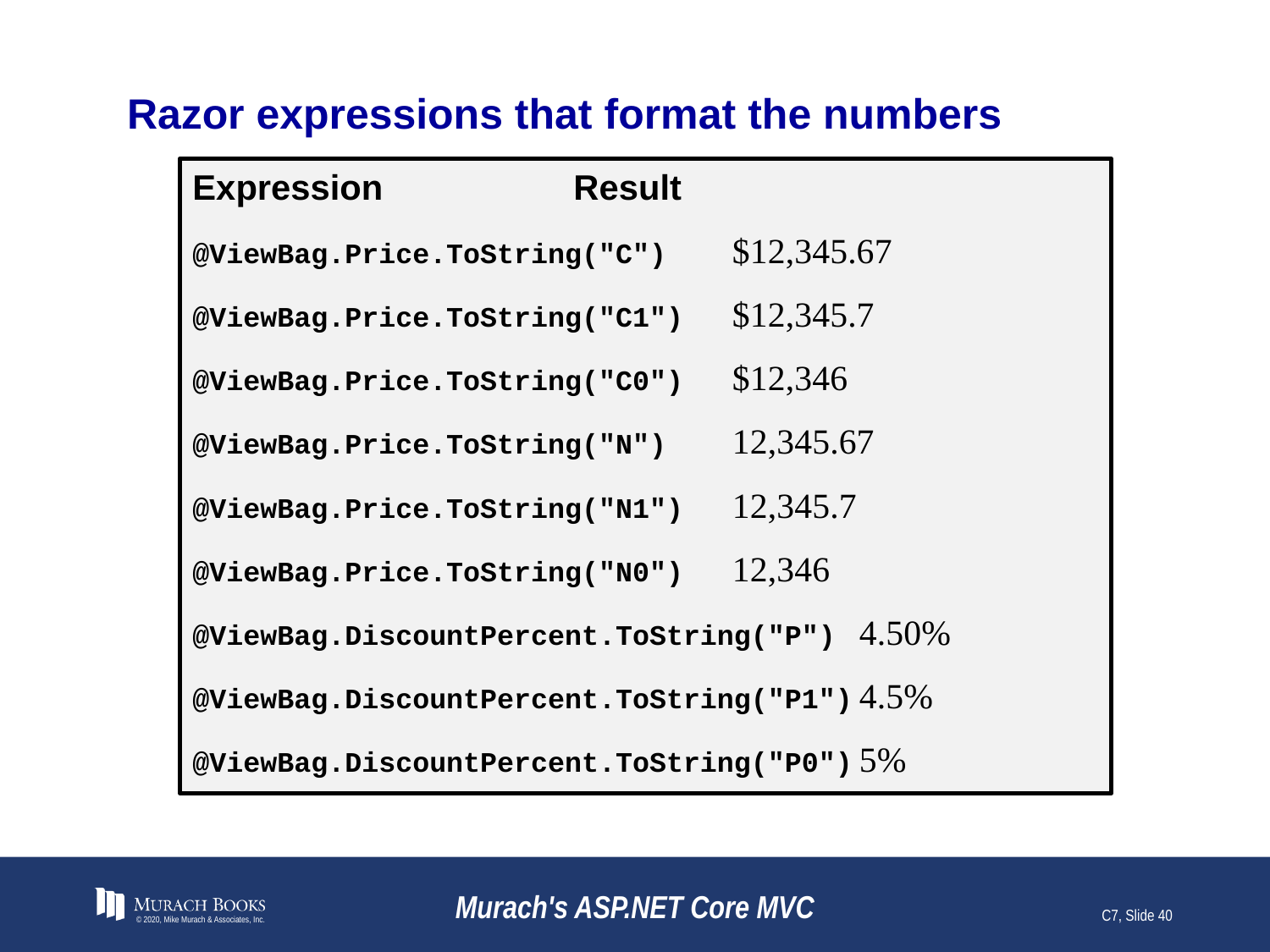

# Razor expressions that format the numbers
Expression		Result
@ViewBag.Price.ToString("C")	$12,345.67
@ViewBag.Price.ToString("C1")	$12,345.7
@ViewBag.Price.ToString("C0")	$12,346
@ViewBag.Price.ToString("N")	12,345.67
@ViewBag.Price.ToString("N1")	12,345.7
@ViewBag.Price.ToString("N0")	12,346
@ViewBag.DiscountPercent.ToString("P")	4.50%
@ViewBag.DiscountPercent.ToString("P1")	4.5%
@ViewBag.DiscountPercent.ToString("P0")	5%

© 2020, Mike Murach & Associates, Inc.
Murach's ASP.NET Core MVC

C7, Slide 40